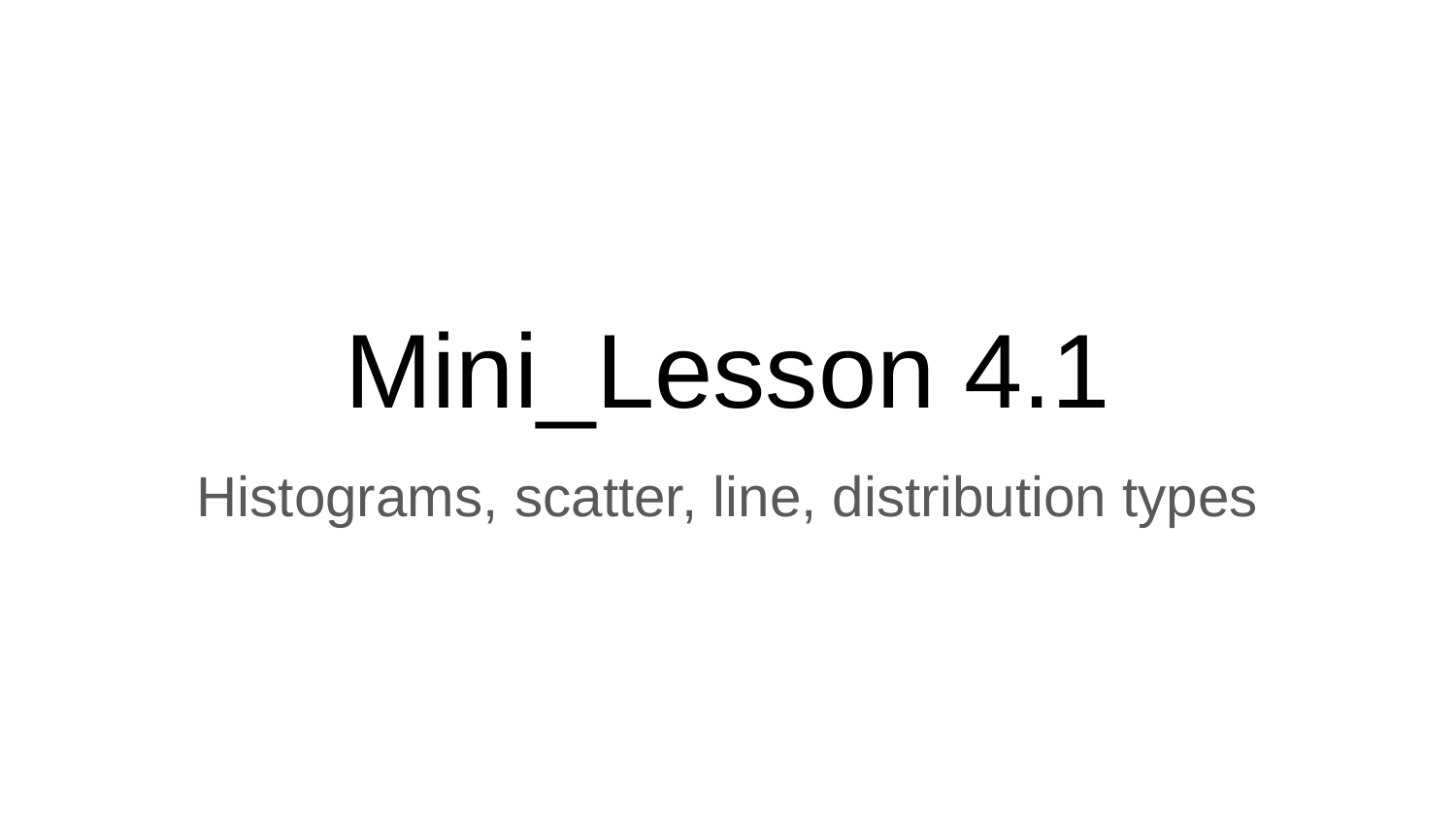

# Mini_Lesson 4.1
Histograms, scatter, line, distribution types